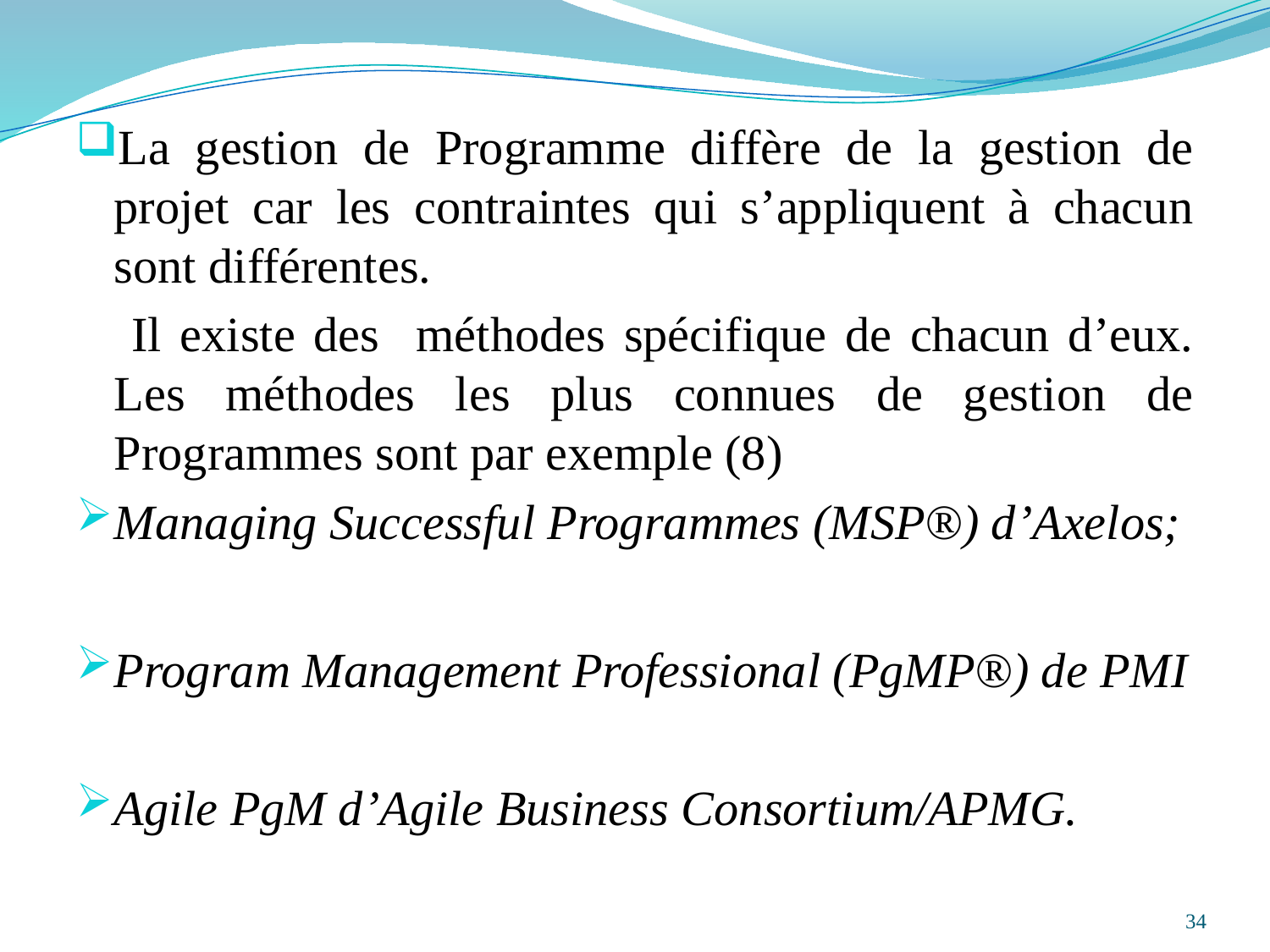

La gestion de Programme diffère de la gestion de projet car les contraintes qui s’appliquent à chacun sont différentes.
   Il existe des  méthodes spécifique de chacun d’eux. Les méthodes les plus connues de gestion de Programmes sont par exemple (8)
Managing Successful Programmes (MSP®) d’Axelos;

Program Management Professional (PgMP®) de PMI

Agile PgM d’Agile Business Consortium/APMG.

34